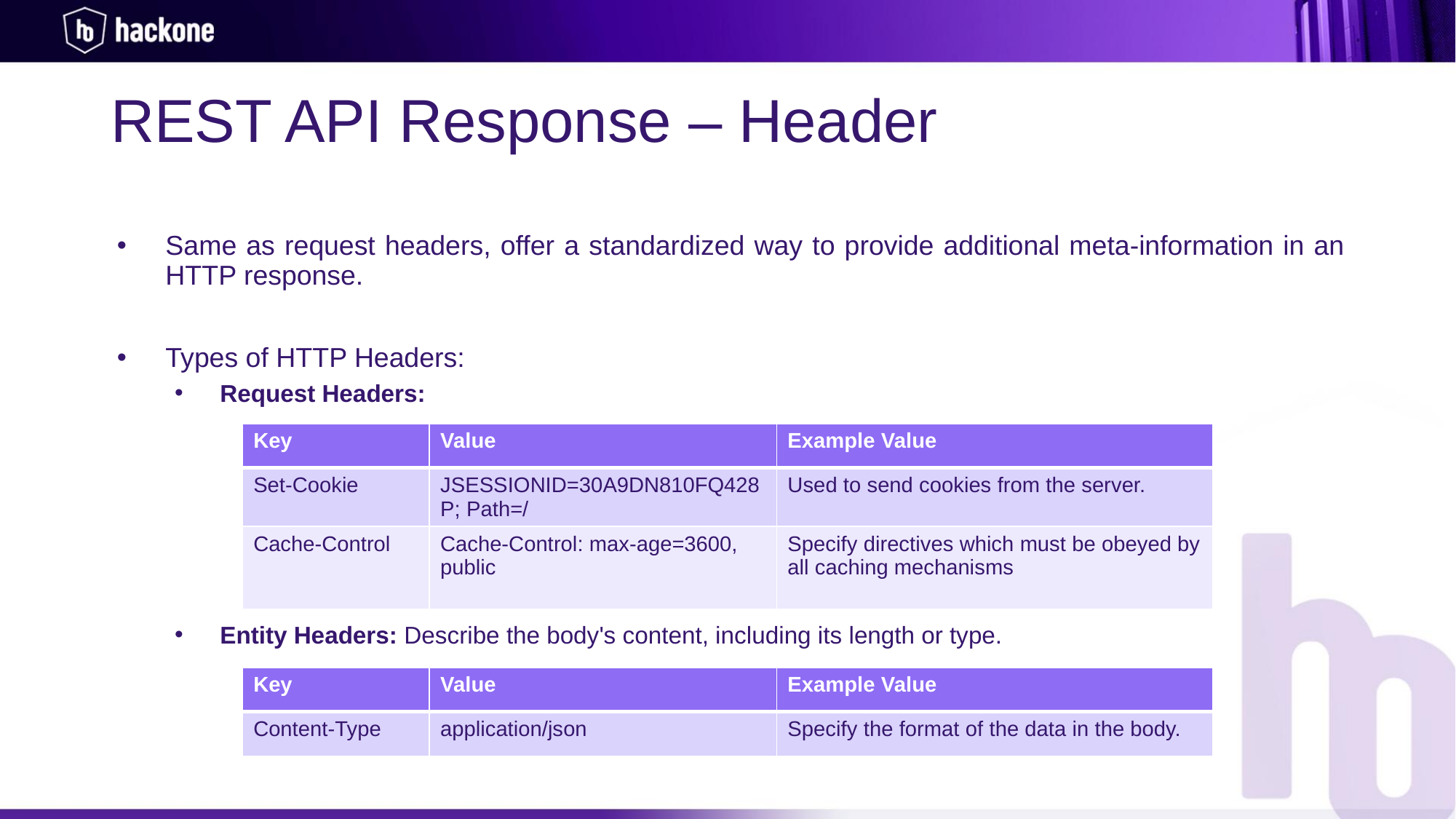

REST API Response – Header
Same as request headers, offer a standardized way to provide additional meta-information in an HTTP response.

Types of HTTP Headers:
Request Headers:

Entity Headers: Describe the body's content, including its length or type.
| Key | Value | Example Value |
| --- | --- | --- |
| Set-Cookie | JSESSIONID=30A9DN810FQ428P; Path=/ | Used to send cookies from the server. |
| Cache-Control | Cache-Control: max-age=3600, public | Specify directives which must be obeyed by all caching mechanisms |
| Key | Value | Example Value |
| --- | --- | --- |
| Content-Type | application/json | Specify the format of the data in the body. |